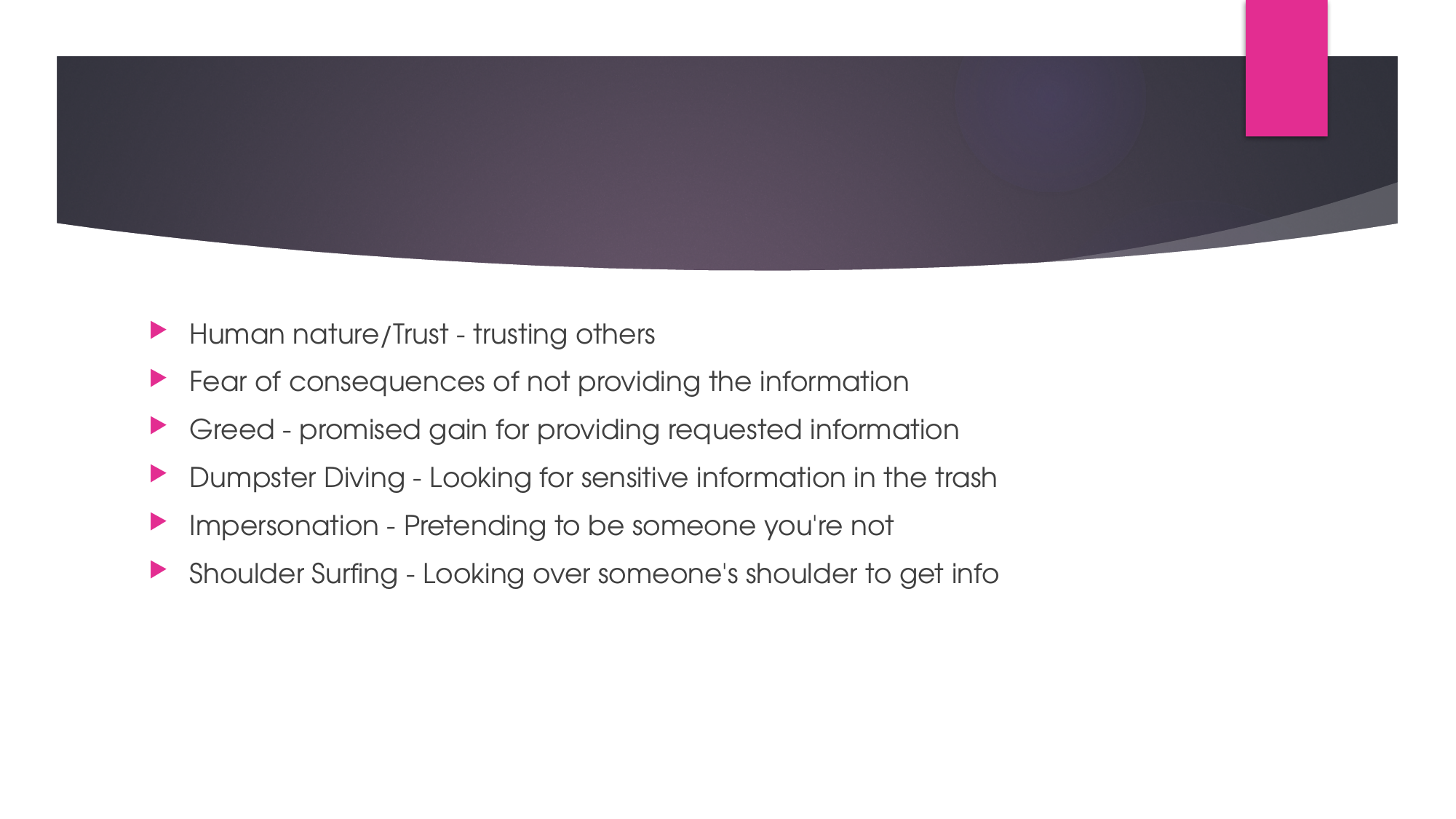

#
Human nature/Trust - trusting others
Fear of consequences of not providing the information
Greed - promised gain for providing requested information
Dumpster Diving - Looking for sensitive information in the trash
Impersonation - Pretending to be someone you're not
Shoulder Surfing - Looking over someone's shoulder to get info